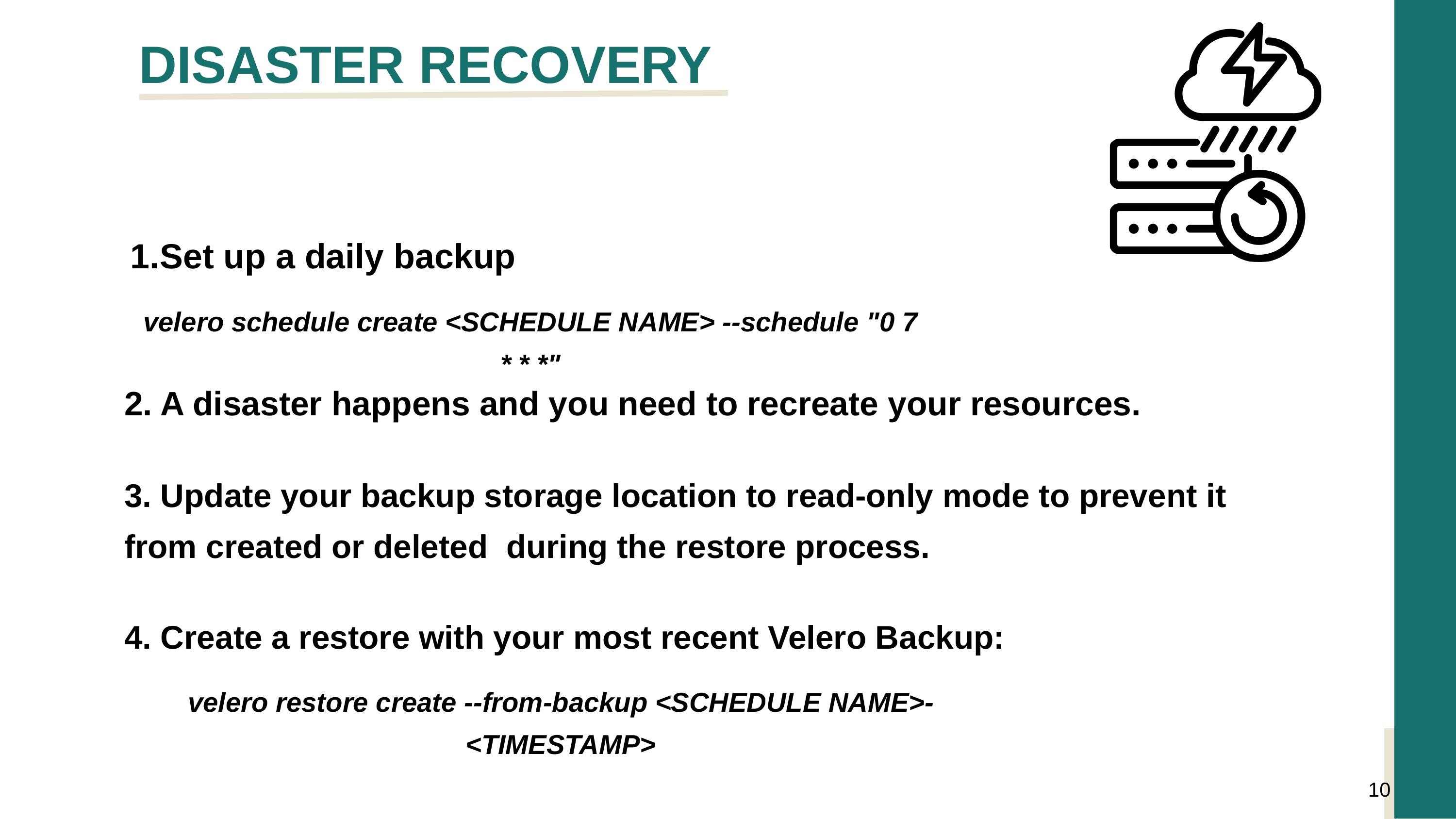

DISASTER RECOVERY

Set up a daily backup
velero schedule create <SCHEDULE NAME> --schedule "0 7 * * *"
2. A disaster happens and you need to recreate your resources.
3. Update your backup storage location to read-only mode to prevent it from created or deleted  during the restore process.
4. Create a restore with your most recent Velero Backup:
velero restore create --from-backup <SCHEDULE NAME>-<TIMESTAMP>

10